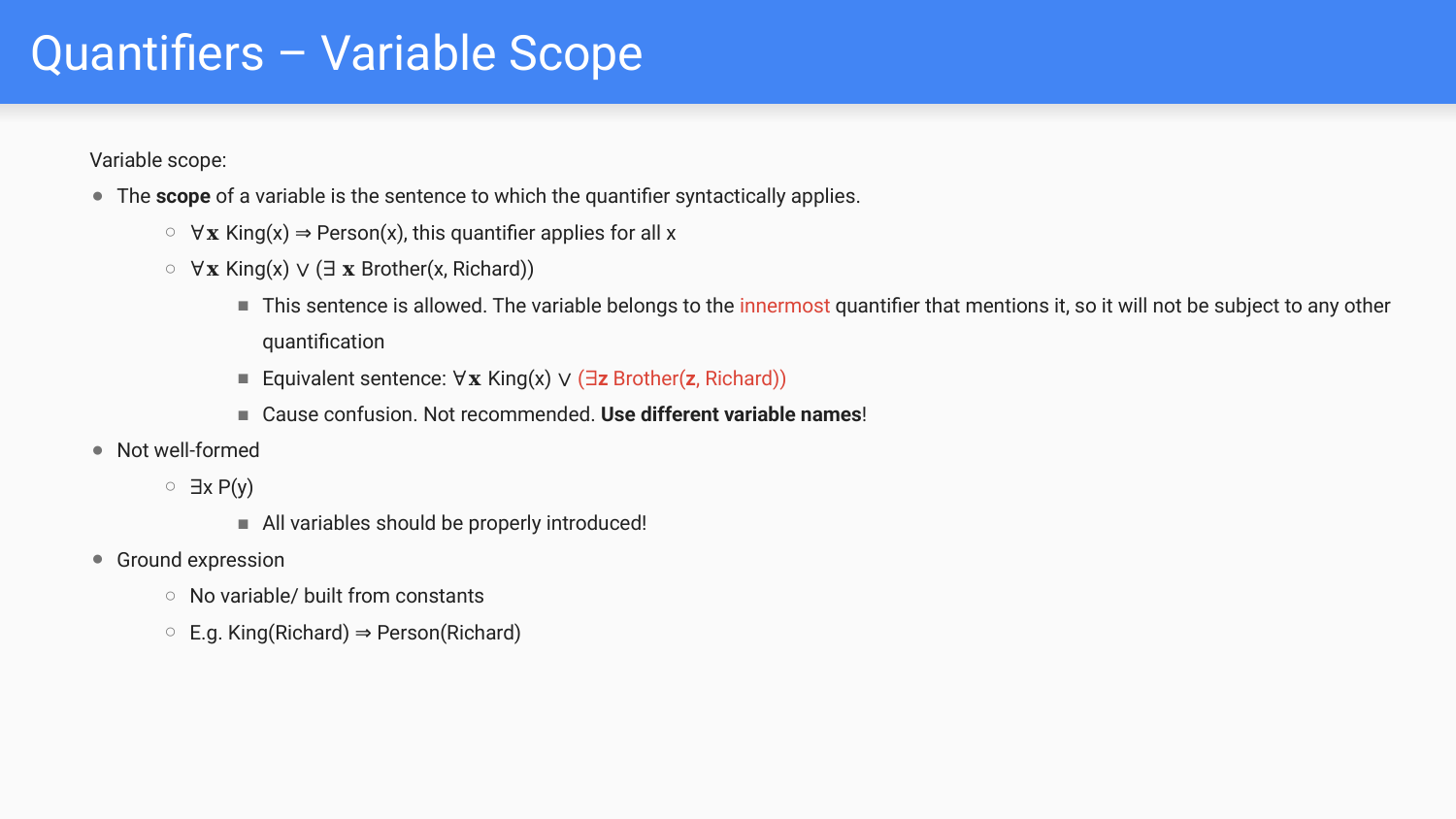

# Quantifiers – Variable Scope
Variable scope:
The scope of a variable is the sentence to which the quantifier syntactically applies.
∀𝐱 King(x) ⇒ Person(x), this quantifier applies for all x
∀𝐱 King(x) ∨ (∃ 𝐱 Brother(x, Richard))
This sentence is allowed. The variable belongs to the innermost quantifier that mentions it, so it will not be subject to any other quantification
Equivalent sentence: ∀𝐱 King(x) ∨ (∃z Brother(z, Richard))
Cause confusion. Not recommended. Use different variable names!
Not well-formed
∃x P(y)
All variables should be properly introduced!
Ground expression
No variable/ built from constants
E.g. King(Richard) ⇒ Person(Richard)